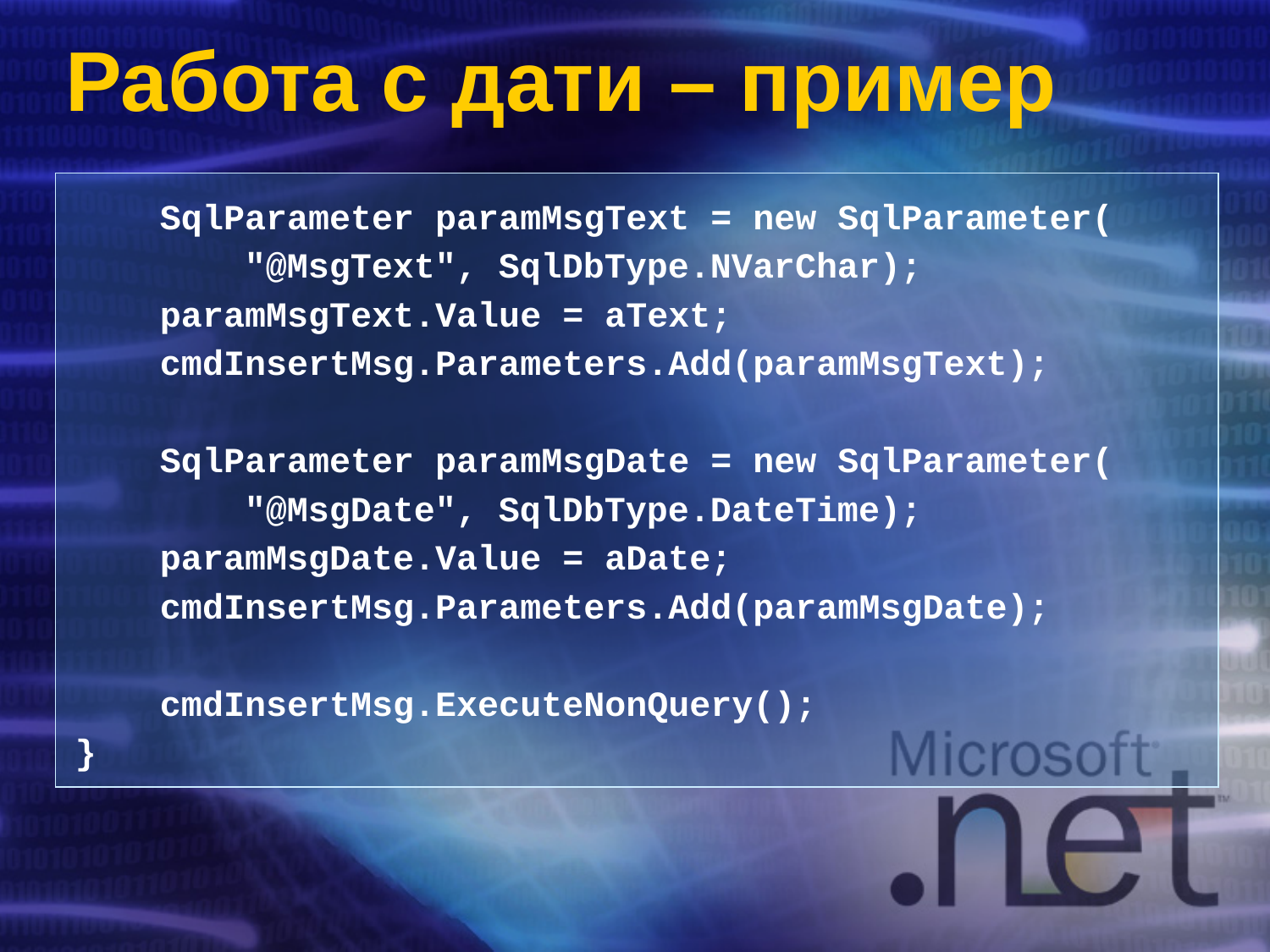

# Работа с дати – пример
    SqlParameter paramMsgText = new SqlParameter(
        "@MsgText", SqlDbType.NVarChar);
    paramMsgText.Value = aText;
    cmdInsertMsg.Parameters.Add(paramMsgText);

    SqlParameter paramMsgDate = new SqlParameter(
        "@MsgDate", SqlDbType.DateTime);
    paramMsgDate.Value = aDate;
    cmdInsertMsg.Parameters.Add(paramMsgDate);

    cmdInsertMsg.ExecuteNonQuery();
}